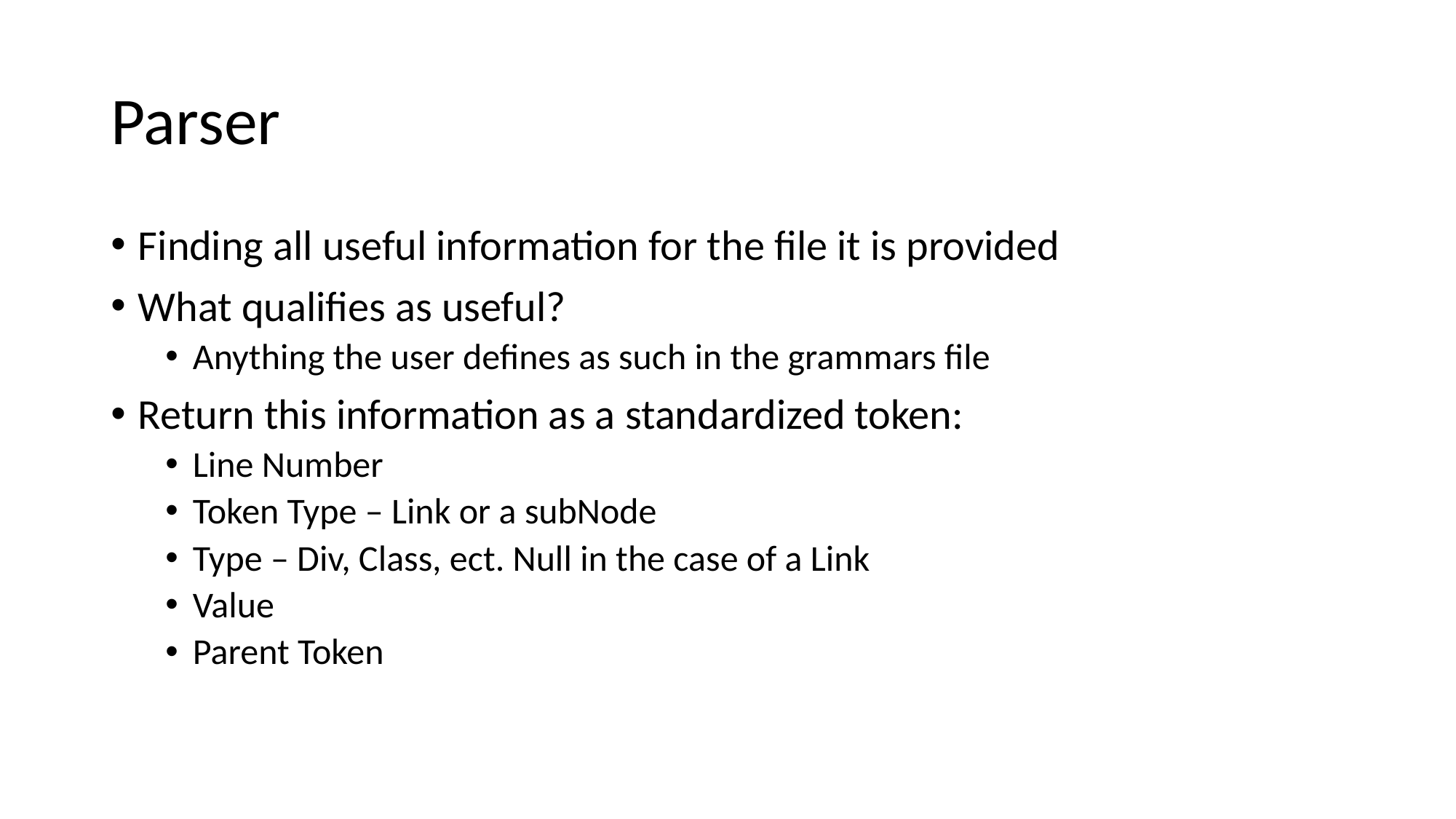

# Parser
Finding all useful information for the file it is provided
What qualifies as useful?
Anything the user defines as such in the grammars file
Return this information as a standardized token:
Line Number
Token Type – Link or a subNode
Type – Div, Class, ect. Null in the case of a Link
Value
Parent Token